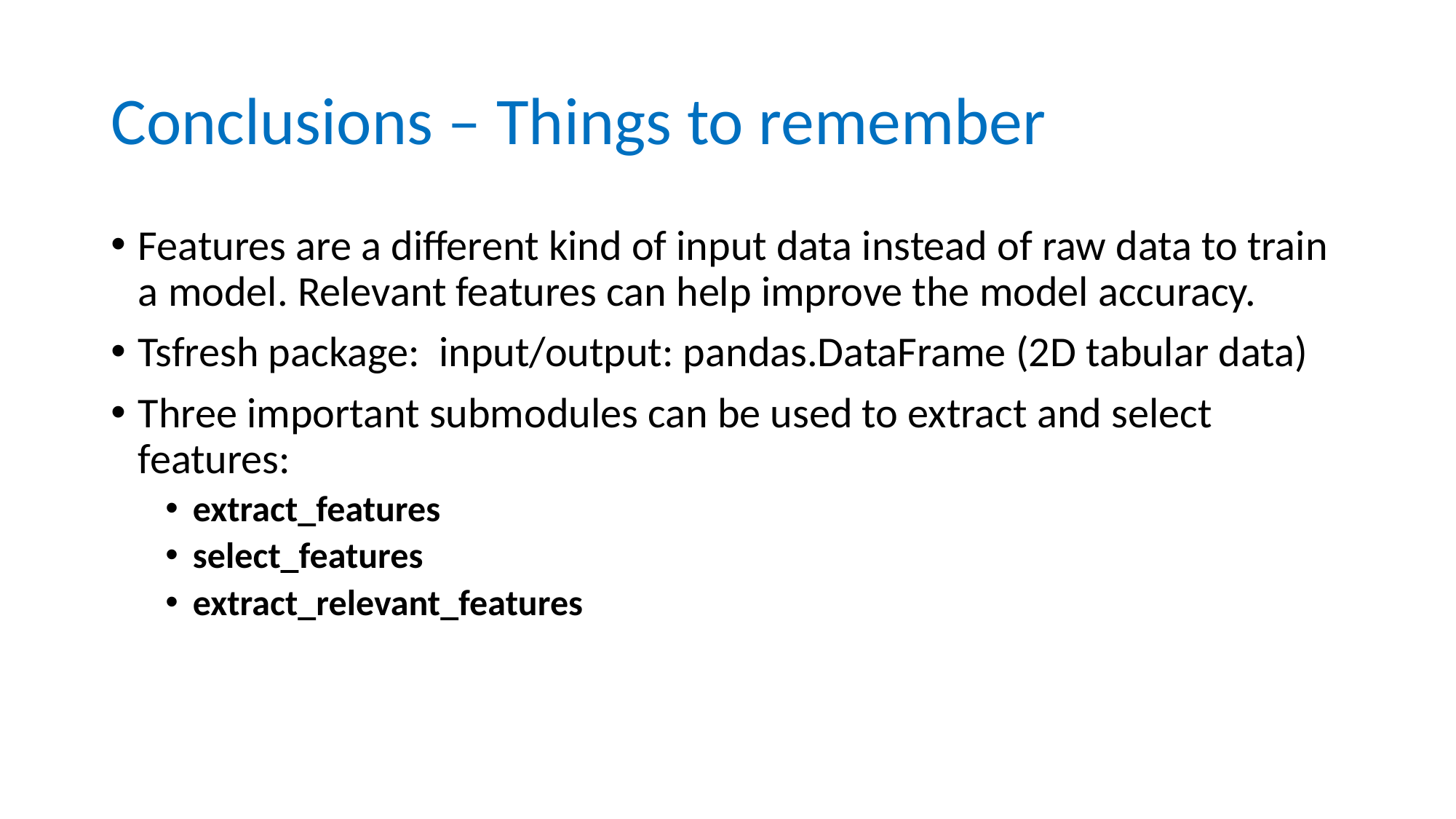

# Conclusions – Things to remember
Features are a different kind of input data instead of raw data to train a model. Relevant features can help improve the model accuracy.
Tsfresh package:  input/output: pandas.DataFrame (2D tabular data)
Three important submodules can be used to extract and select features:
extract_features
select_features
extract_relevant_features